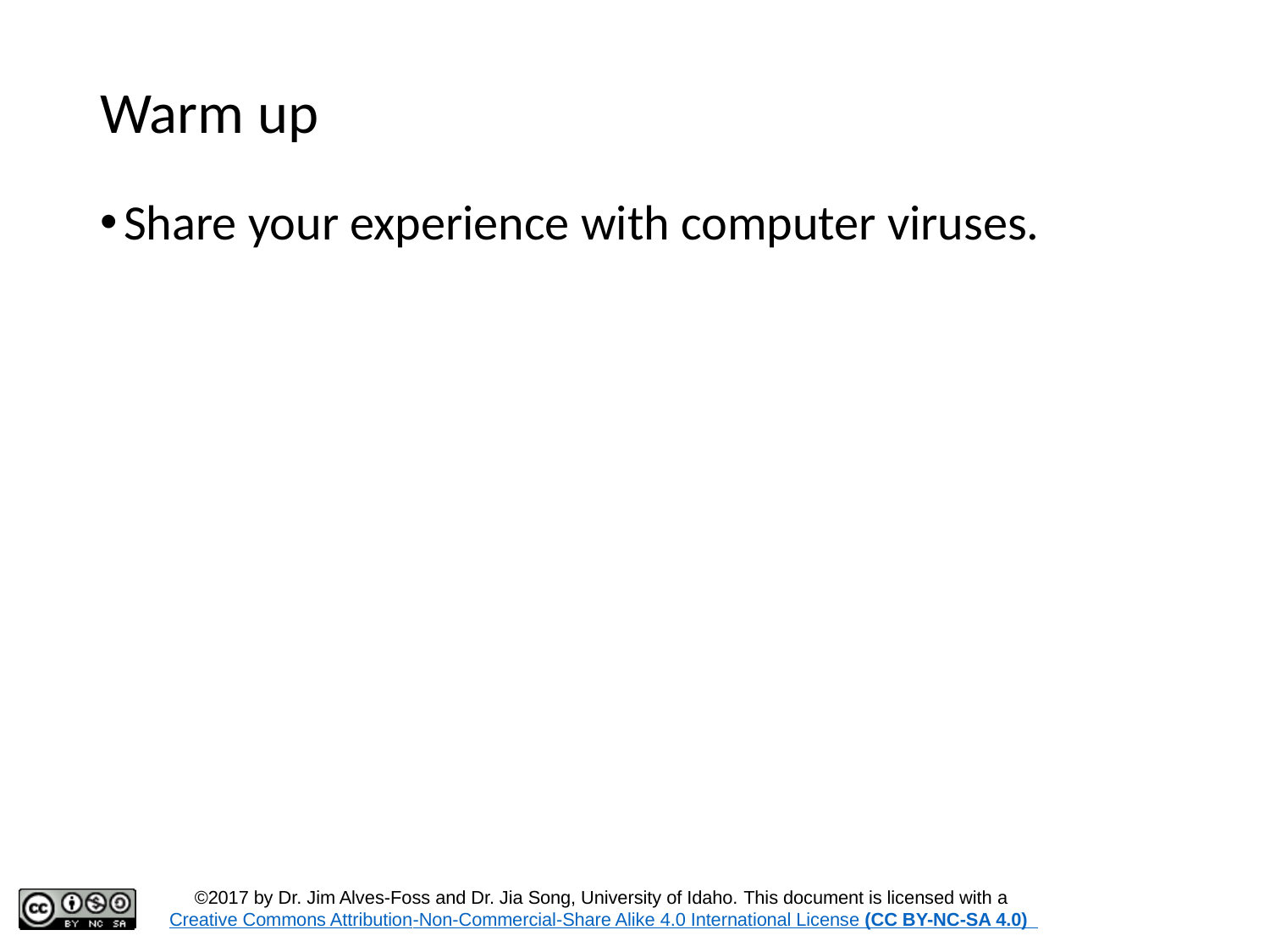

# Warm up
Share your experience with computer viruses.